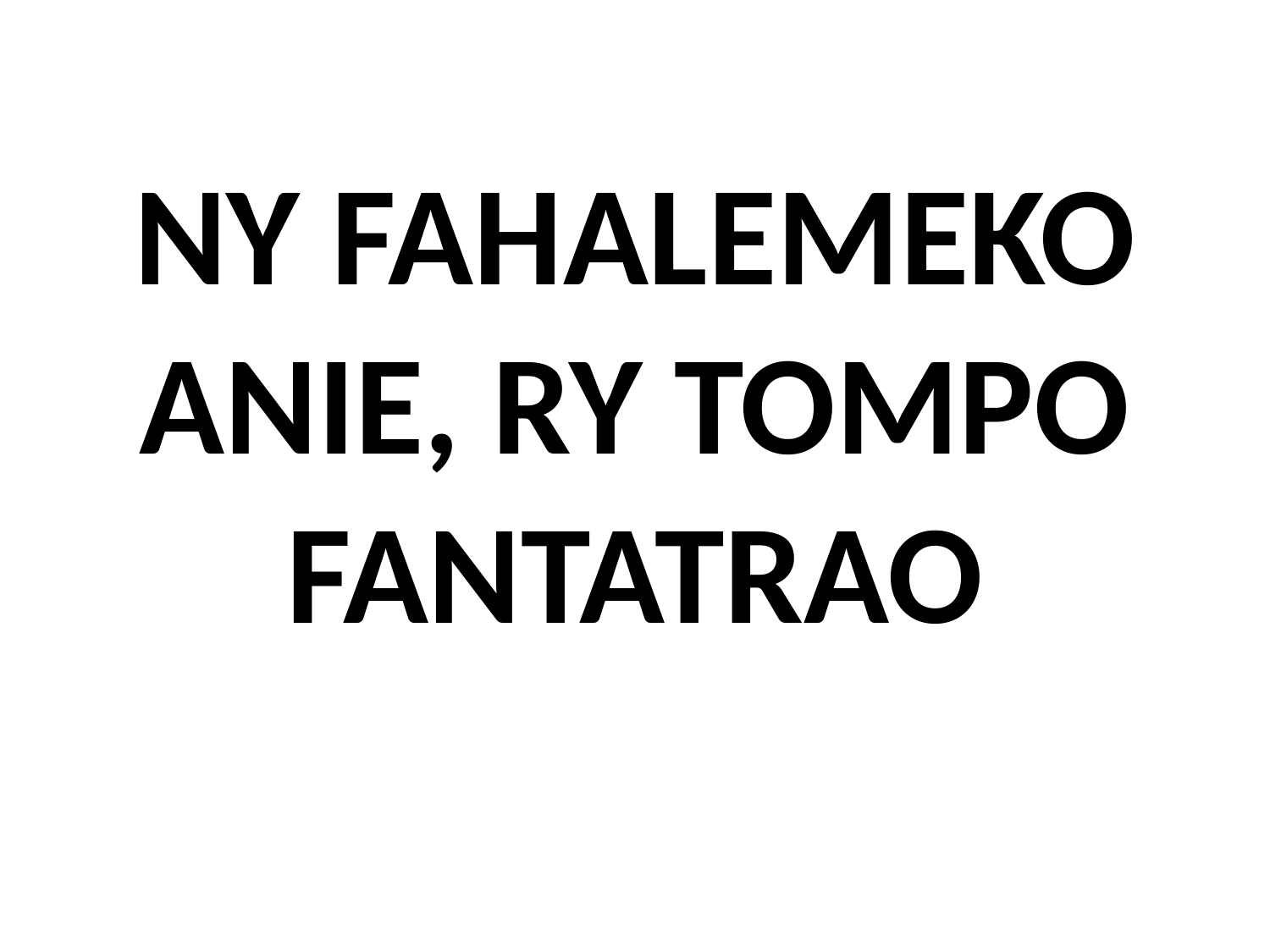

# NY FAHALEMEKO ANIE, RY TOMPO FANTATRAO